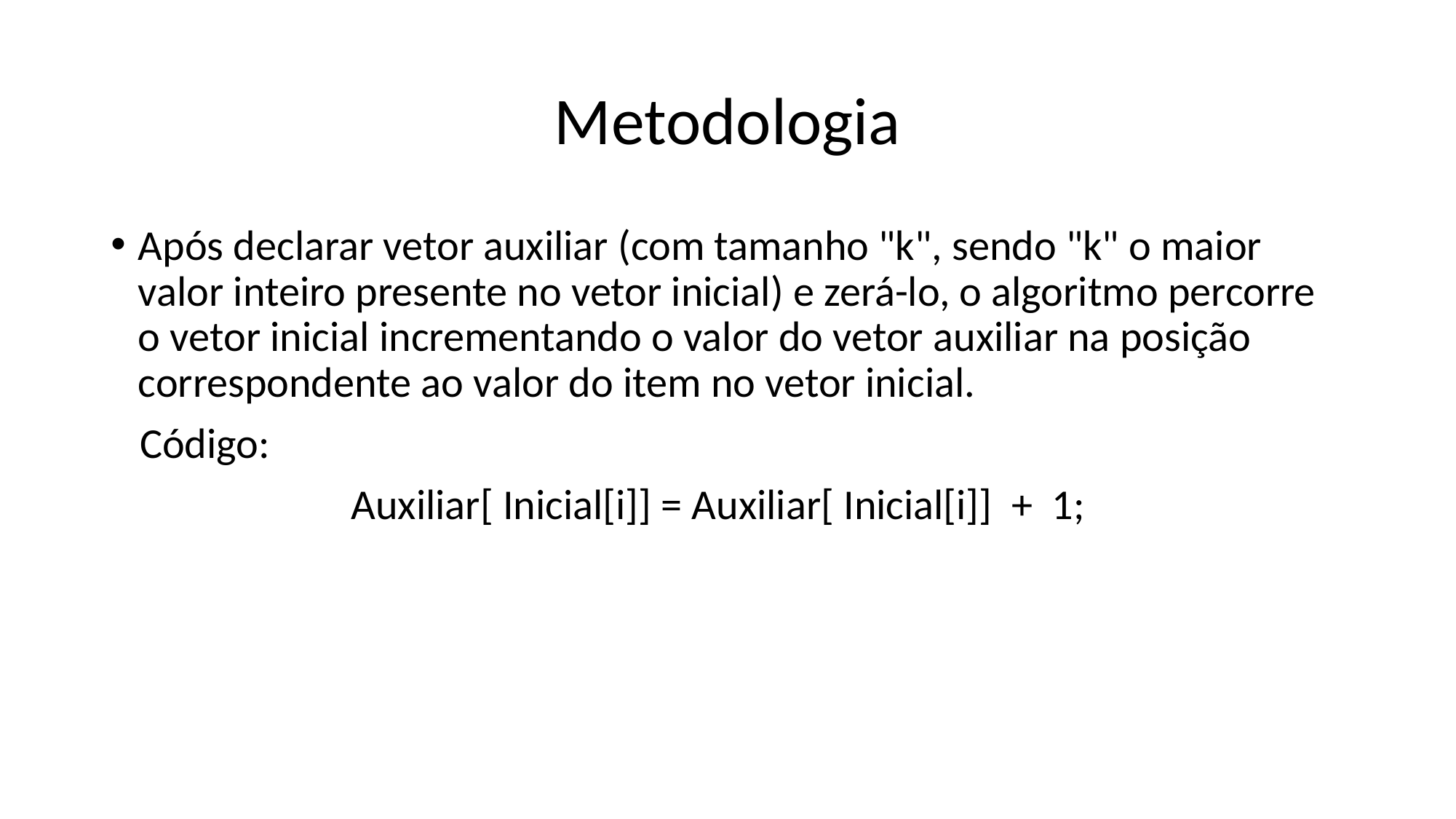

# Metodologia
Após declarar vetor auxiliar (com tamanho "k", sendo "k" o maior valor inteiro presente no vetor inicial) e zerá-lo, o algoritmo percorre o vetor inicial incrementando o valor do vetor auxiliar na posição correspondente ao valor do item no vetor inicial.
   Código:
Auxiliar[ Inicial[i]] = Auxiliar[ Inicial[i]]  +  1;